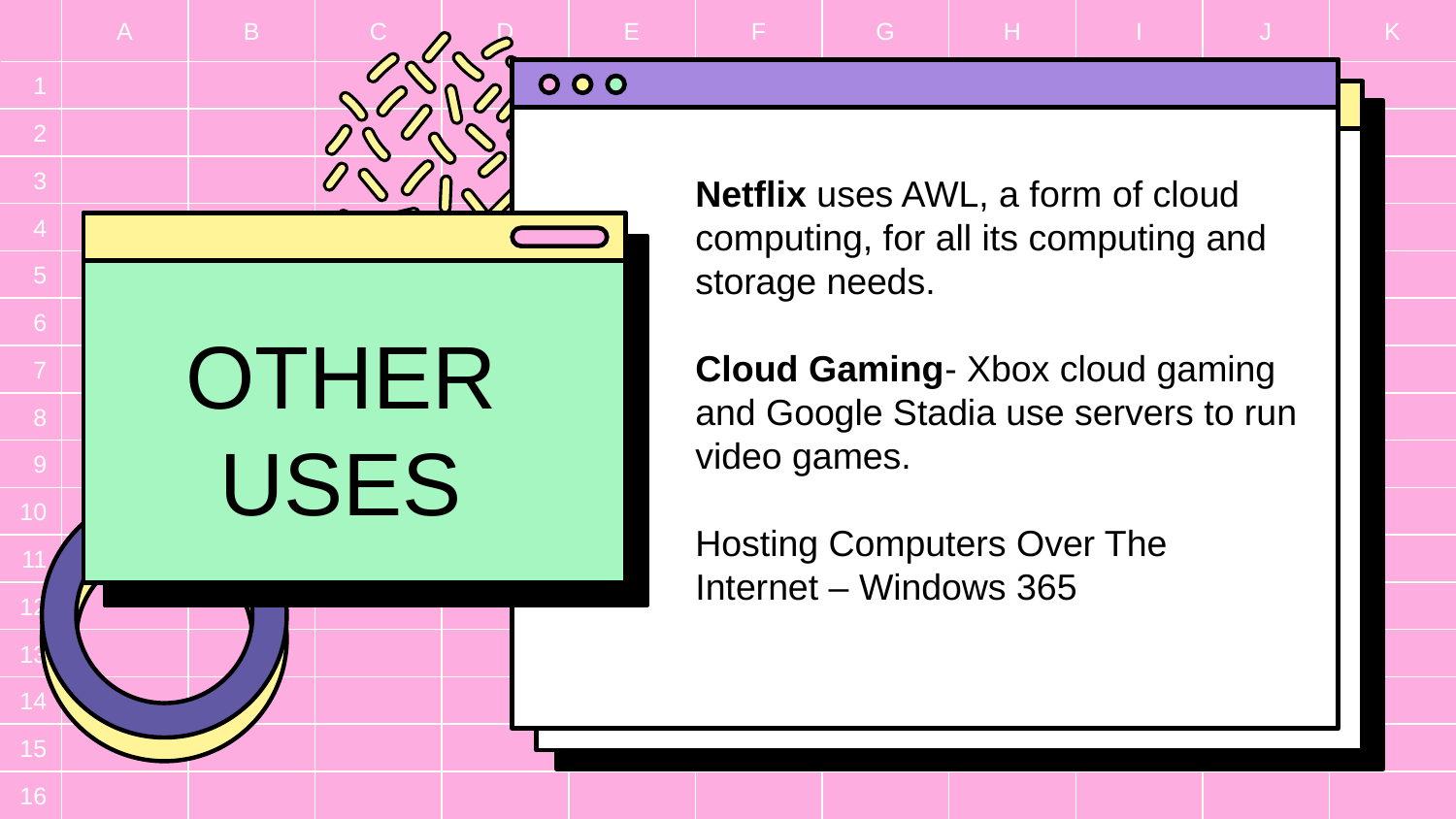

Netflix uses AWL, a form of cloud computing, for all its computing and storage needs.

Cloud Gaming- Xbox cloud gaming and Google Stadia use servers to run video games.

Hosting Computers Over The Internet – Windows 365

# OTHER USES